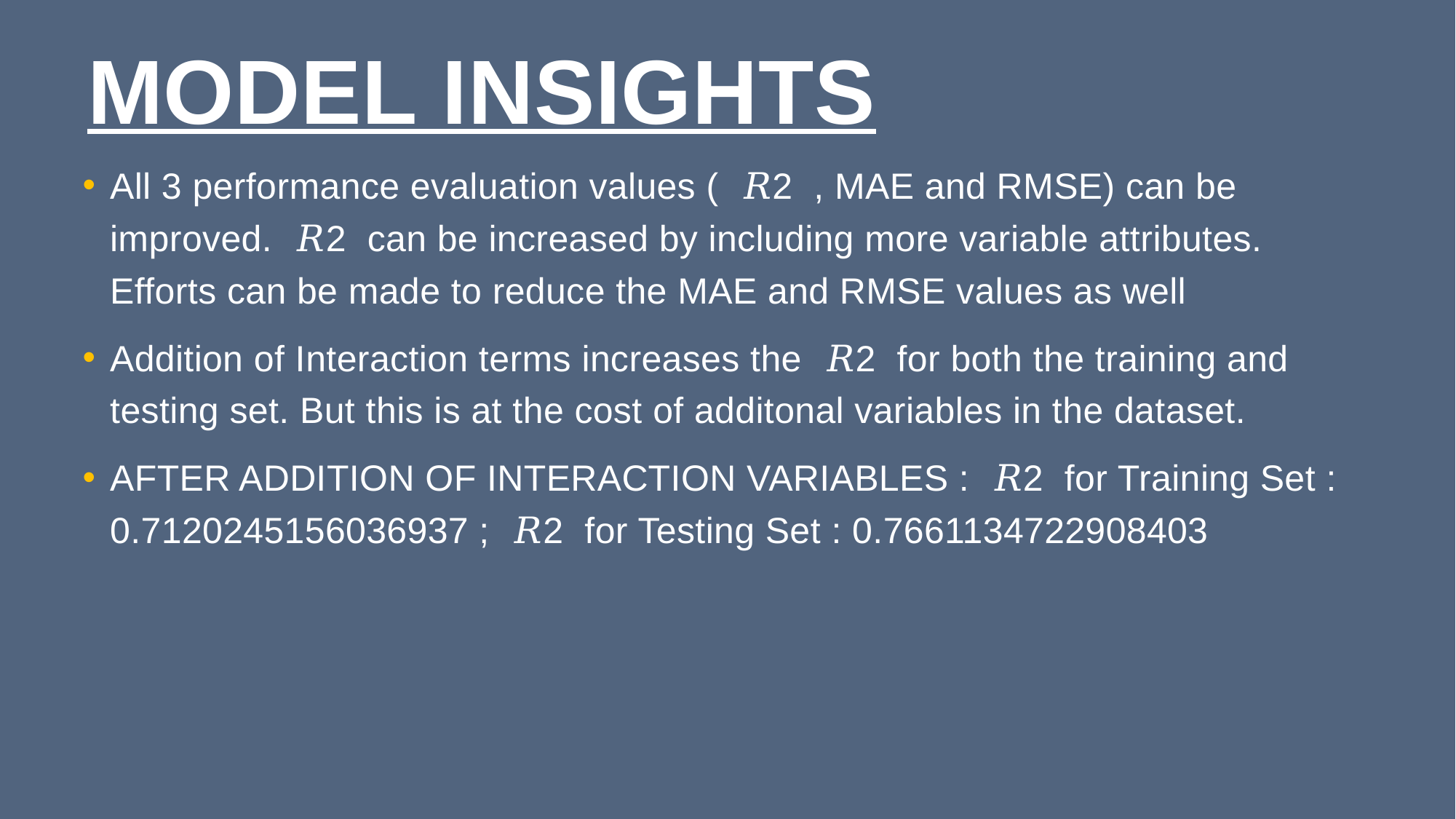

# MODEL INSIGHTS
All 3 performance evaluation values (  𝑅2  , MAE and RMSE) can be improved.  𝑅2  can be increased by including more variable attributes. Efforts can be made to reduce the MAE and RMSE values as well
Addition of Interaction terms increases the  𝑅2  for both the training and testing set. But this is at the cost of additonal variables in the dataset.
AFTER ADDITION OF INTERACTION VARIABLES :  𝑅2  for Training Set : 0.7120245156036937 ;  𝑅2  for Testing Set : 0.7661134722908403